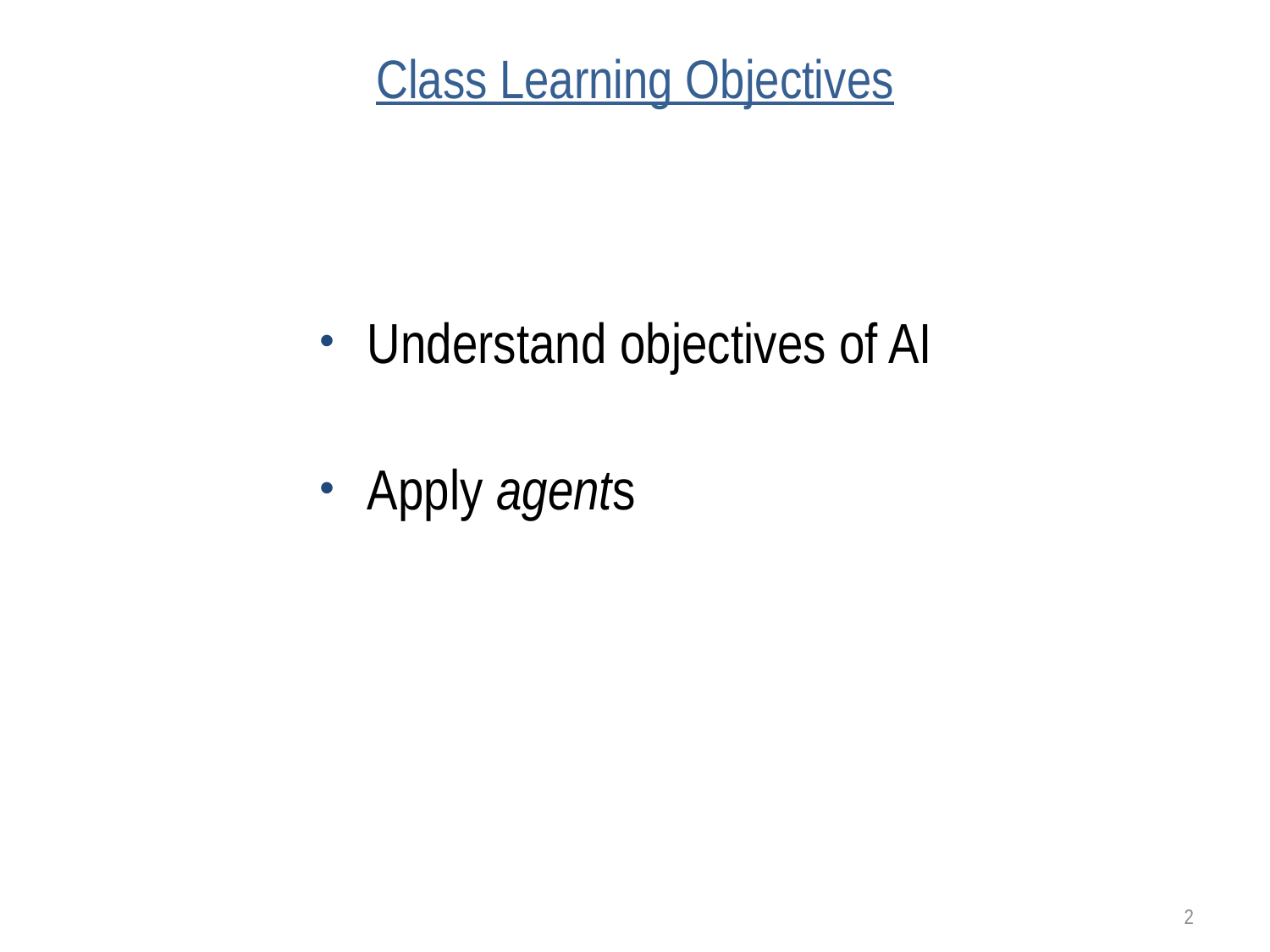

# Class Learning Objectives
Understand objectives of AI
Apply agents
2